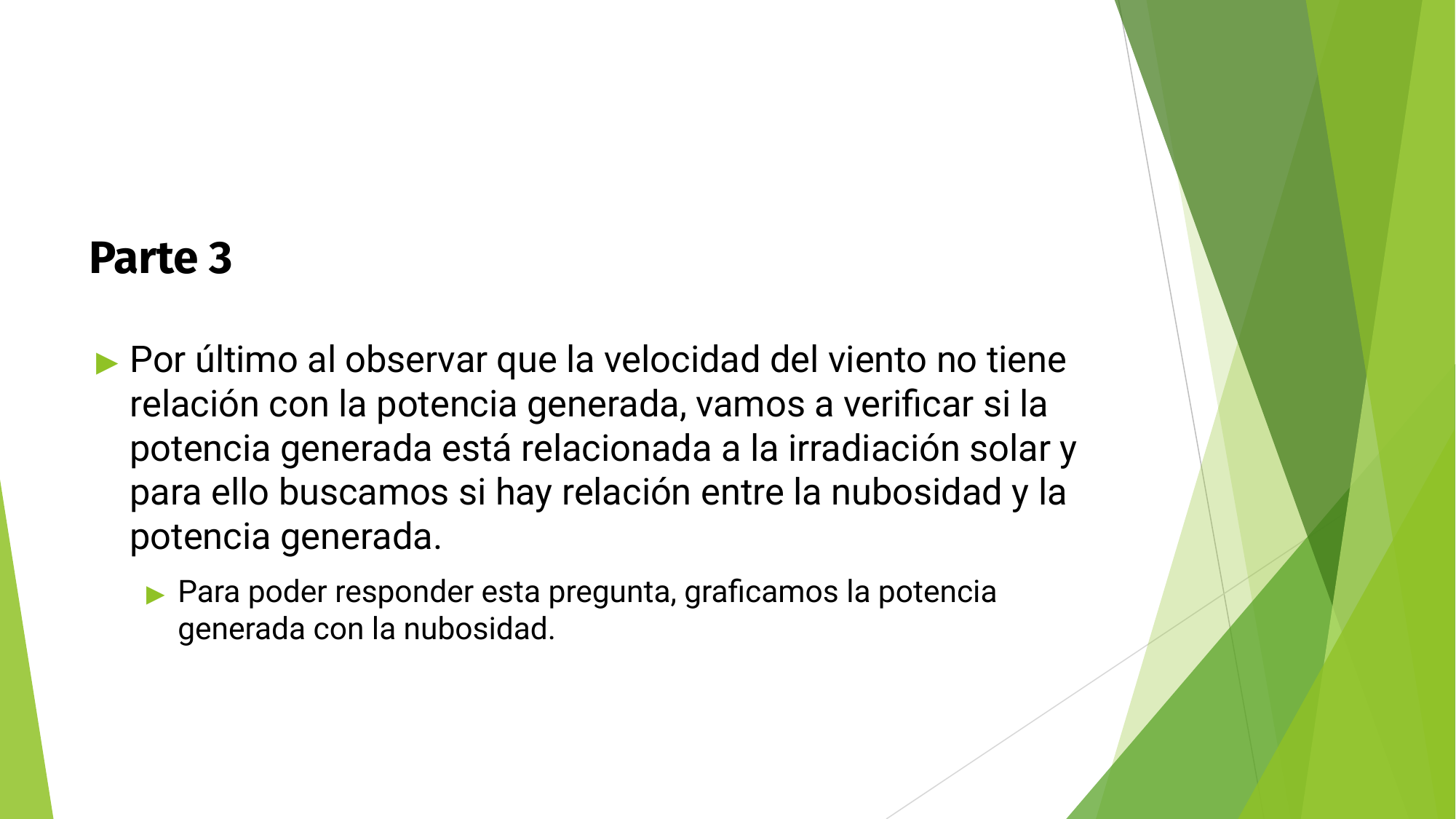

Parte 3
Por último al observar que la velocidad del viento no tiene relación con la potencia generada, vamos a verificar si la potencia generada está relacionada a la irradiación solar y para ello buscamos si hay relación entre la nubosidad y la potencia generada.
Para poder responder esta pregunta, graficamos la potencia generada con la nubosidad.